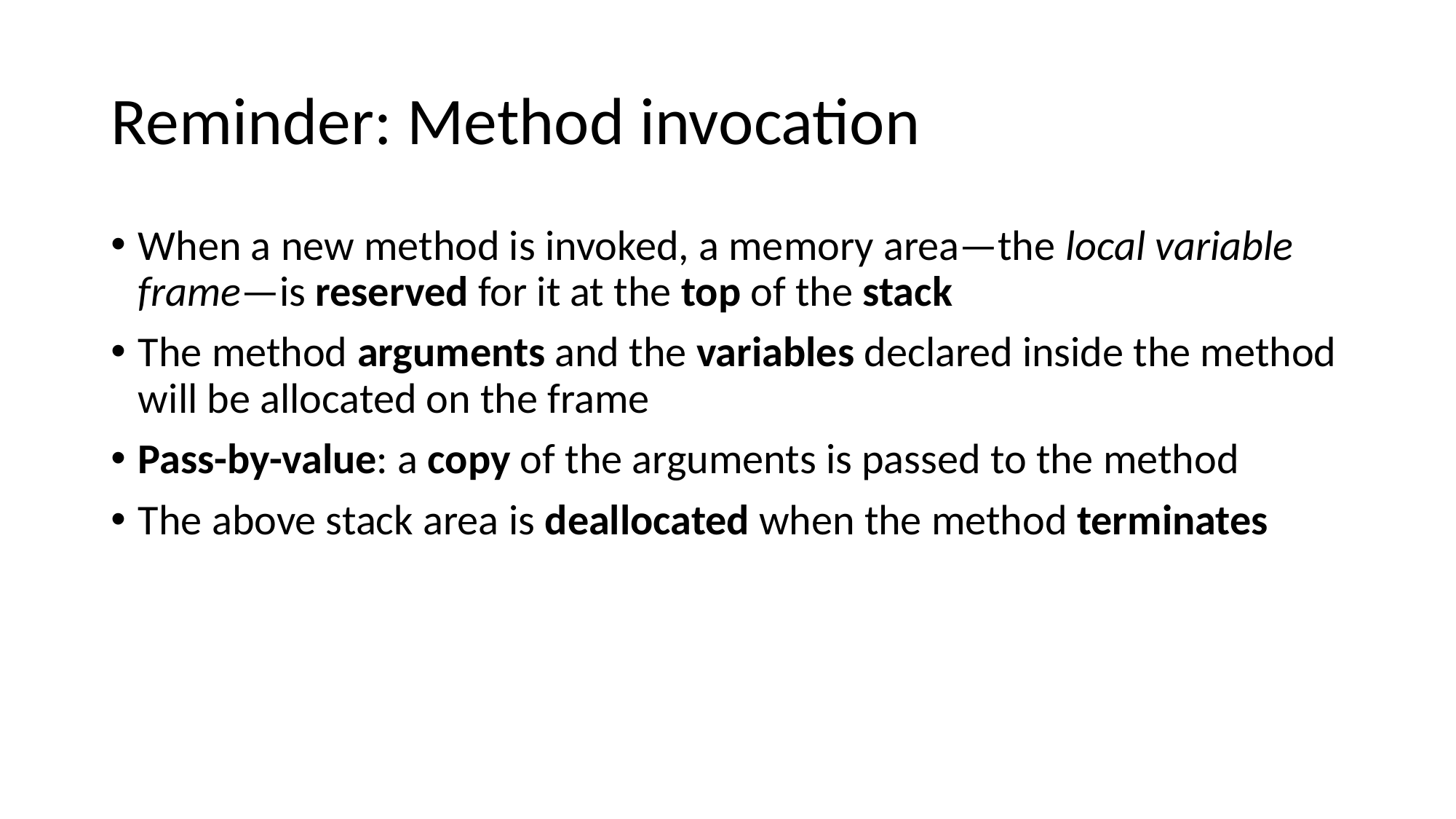

# Reminder: Method invocation
When a new method is invoked, a memory area—the local variable frame—is reserved for it at the top of the stack
The method arguments and the variables declared inside the method will be allocated on the frame
Pass-by-value: a copy of the arguments is passed to the method
The above stack area is deallocated when the method terminates